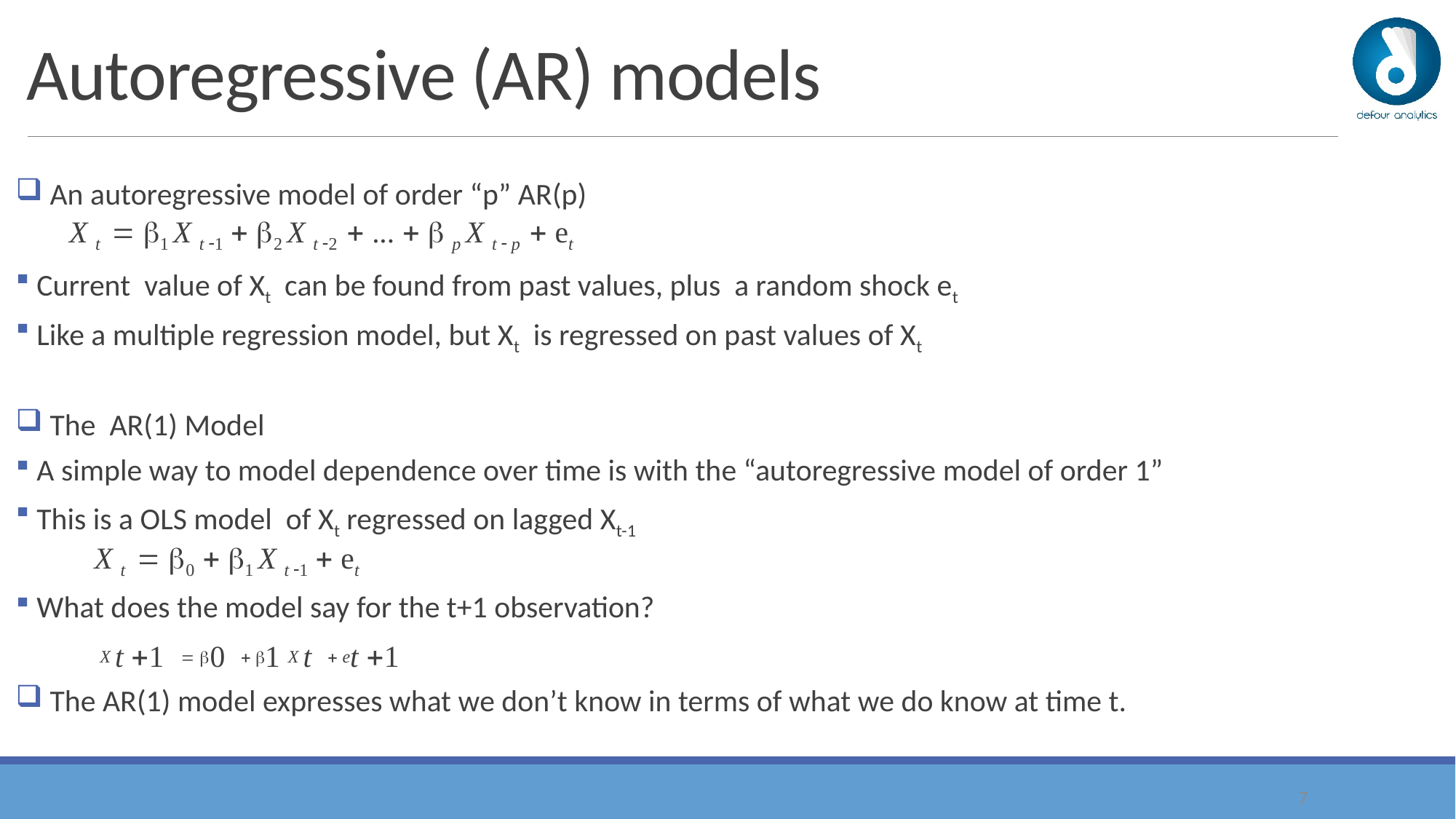

# Autoregressive (AR) models
 An autoregressive model of order “p” AR(p)
X t  = β1 X t −1 + β2 X t −2  + ... + β p X t − p  + et
 Current  value of Xt  can be found from past values, plus  a random shock et
 Like a multiple regression model, but Xt  is regressed on past values of Xt

 The  AR(1) Model
 A simple way to model dependence over time is with the “autoregressive model of order 1”
 This is a OLS model  of Xt regressed on lagged Xt-1
X t  = β0 + β1 X t −1 + et
 What does the model say for the t+1 observation?
X t +1  = β0  + β1 X t  + et +1
 The AR(1) model expresses what we don’t know in terms of what we do know at time t.

7